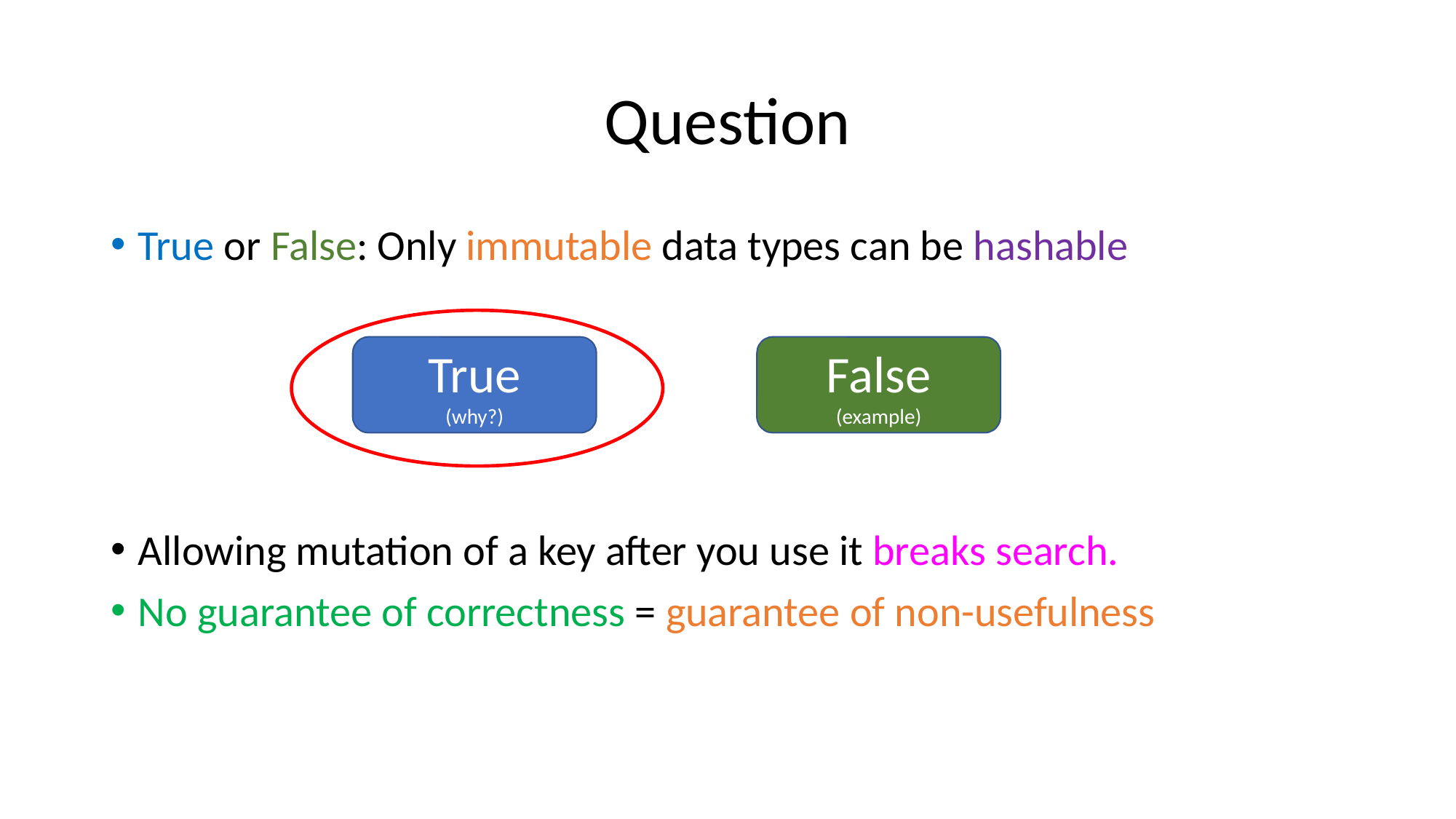

# Question
True or False: Only immutable data types can be hashable

Allowing mutation of a key after you use it breaks search.
No guarantee of correctness = guarantee of non-usefulness

False
(example)
True
(why?)